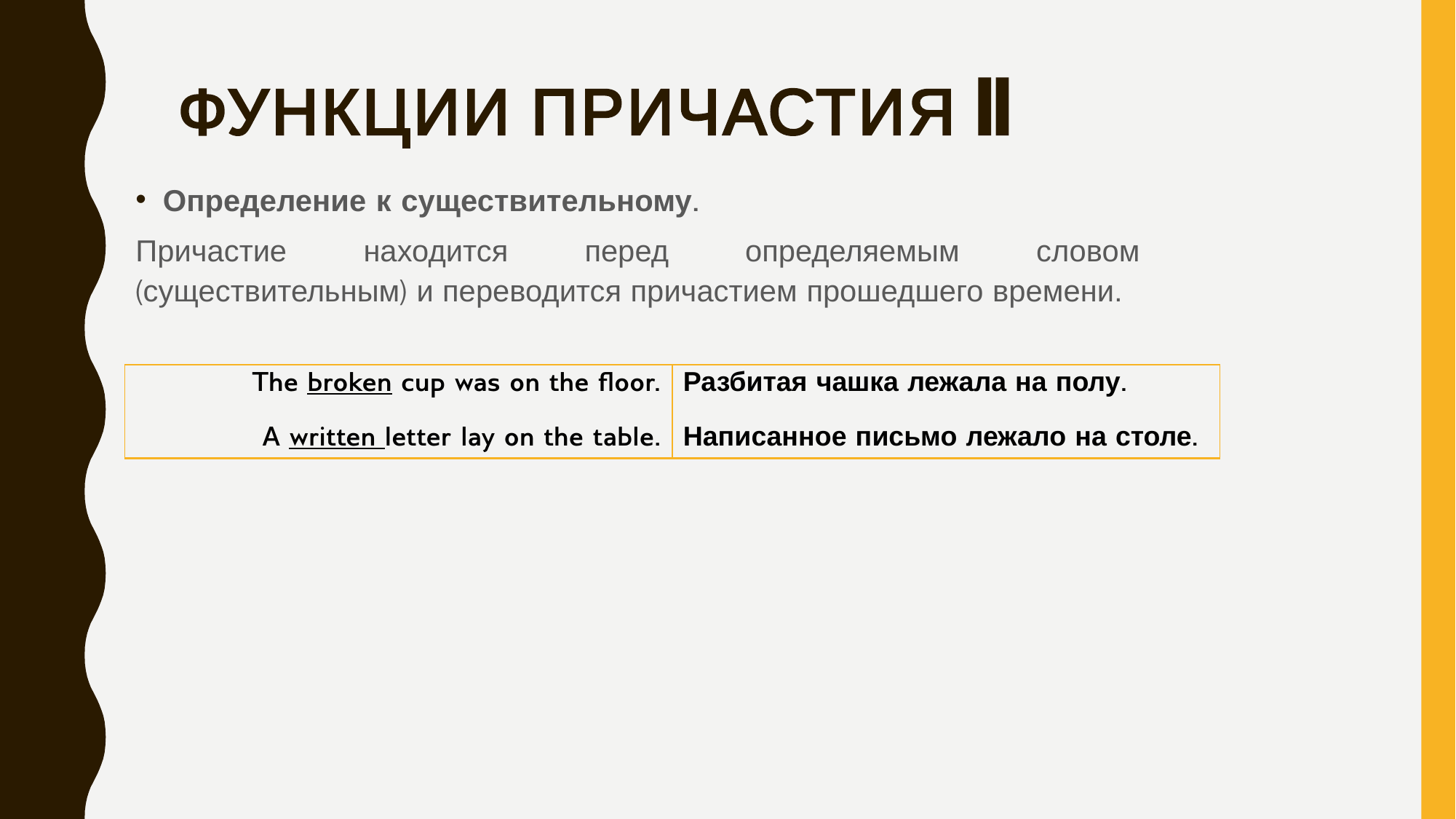

# Функции Причастия II
Определение к существительному.
Причастие находится перед определяемым словом (существительным) и переводится причастием прошедшего времени.

| The broken cup was on the floor. A written letter lay on the table. | Разбитая чашка лежала на полу. Написанное письмо лежало на столе. |
| --- | --- |